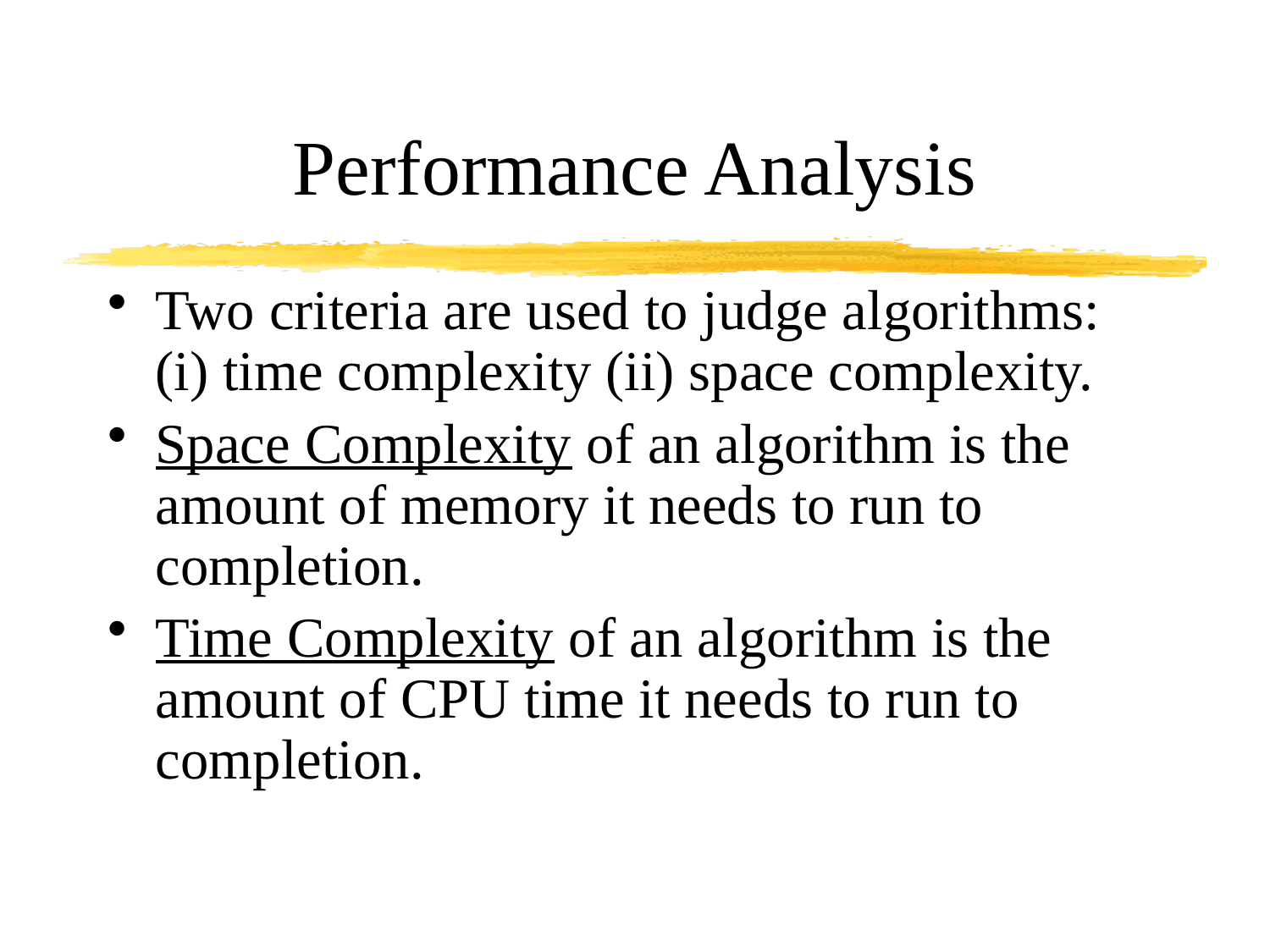

# Performance Analysis
Two criteria are used to judge algorithms: (i) time complexity (ii) space complexity.
Space Complexity of an algorithm is the amount of memory it needs to run to completion.
Time Complexity of an algorithm is the amount of CPU time it needs to run to completion.